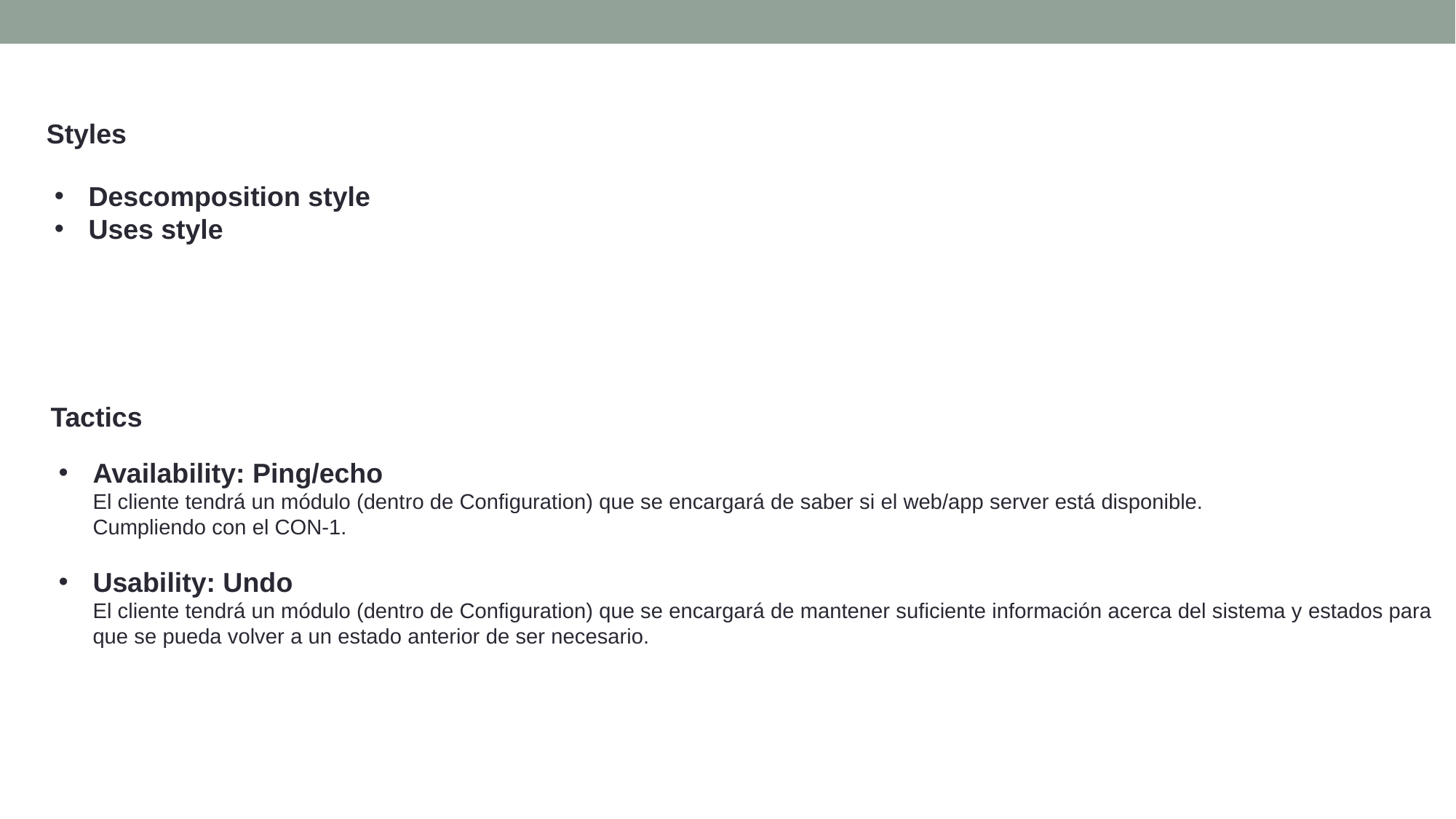

Styles
Descomposition style
Uses style
Tactics
Availability: Ping/echo
El cliente tendrá un módulo (dentro de Configuration) que se encargará de saber si el web/app server está disponible.
Cumpliendo con el CON-1.
Usability: Undo
El cliente tendrá un módulo (dentro de Configuration) que se encargará de mantener suficiente información acerca del sistema y estados para que se pueda volver a un estado anterior de ser necesario.